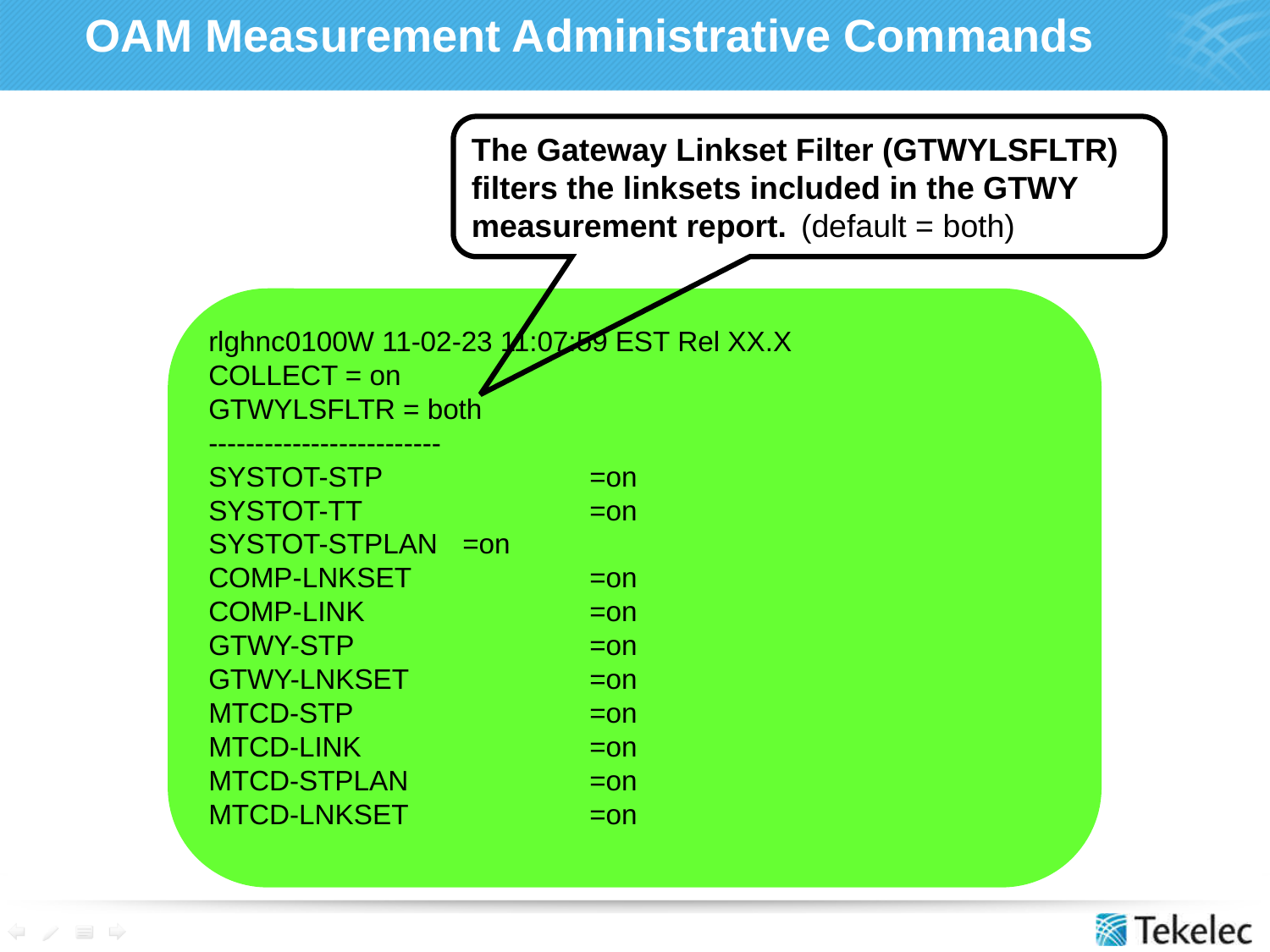

# OAM Measurement Administrative Commands

The Gateway Linkset Filter (GTWYLSFLTR)
filters the linksets included in the GTWY
measurement report.  (default = both)

rlghnc0100W 11-02-23 11:07:59 EST Rel XX.X
COLLECT = on
GTWYLSFLTR = both
-------------------------
SYSTOT-STP		=on
SYSTOT-TT		=on
SYSTOT-STPLAN	=on
COMP-LNKSET		=on
COMP-LINK		=on
GTWY-STP		=on
GTWY-LNKSET		=on
MTCD-STP		=on
MTCD-LINK		=on
MTCD-STPLAN		=on
MTCD-LNKSET		=on